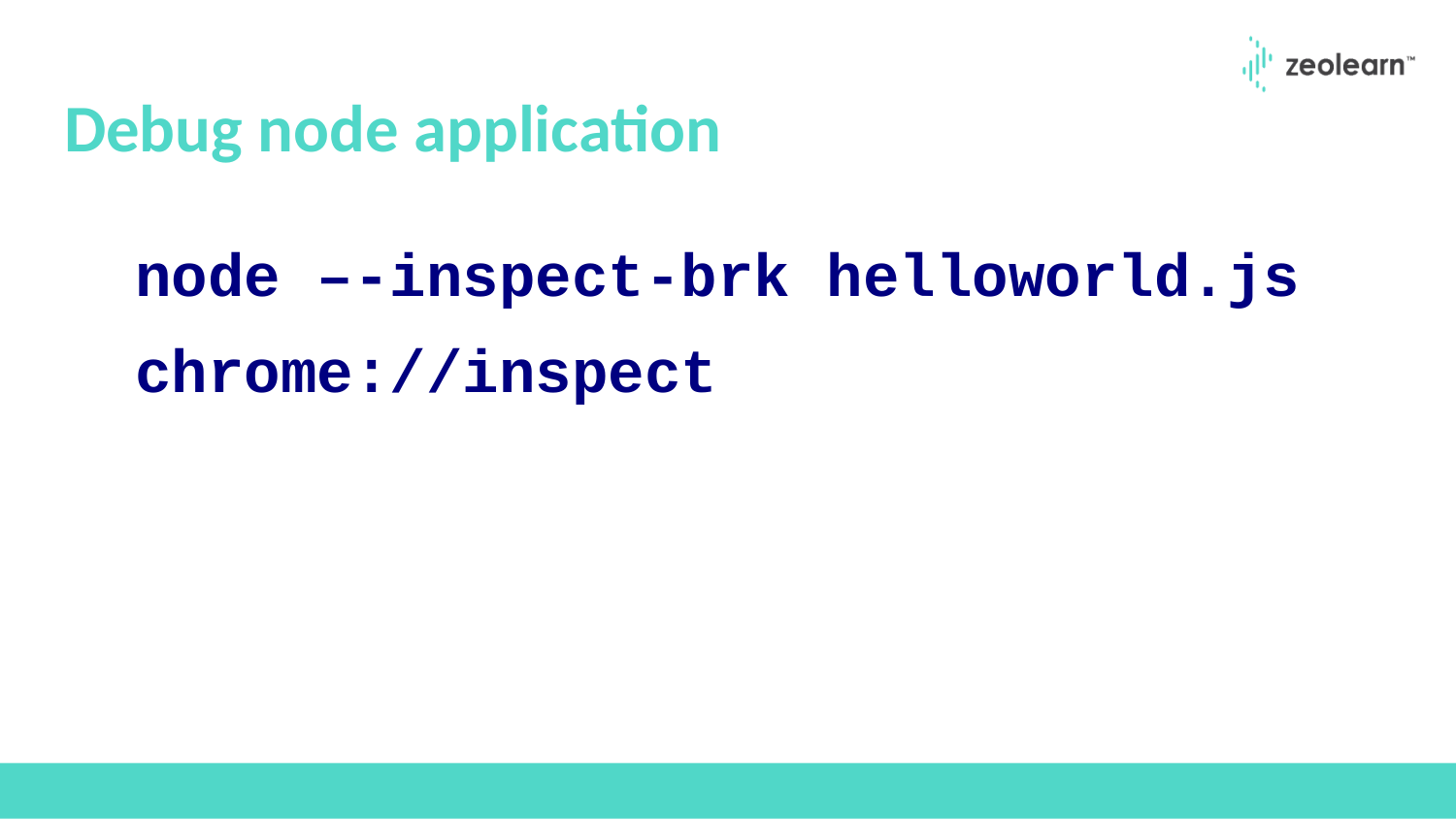

# Debug node application

node –-inspect-brk helloworld.js
chrome://inspect